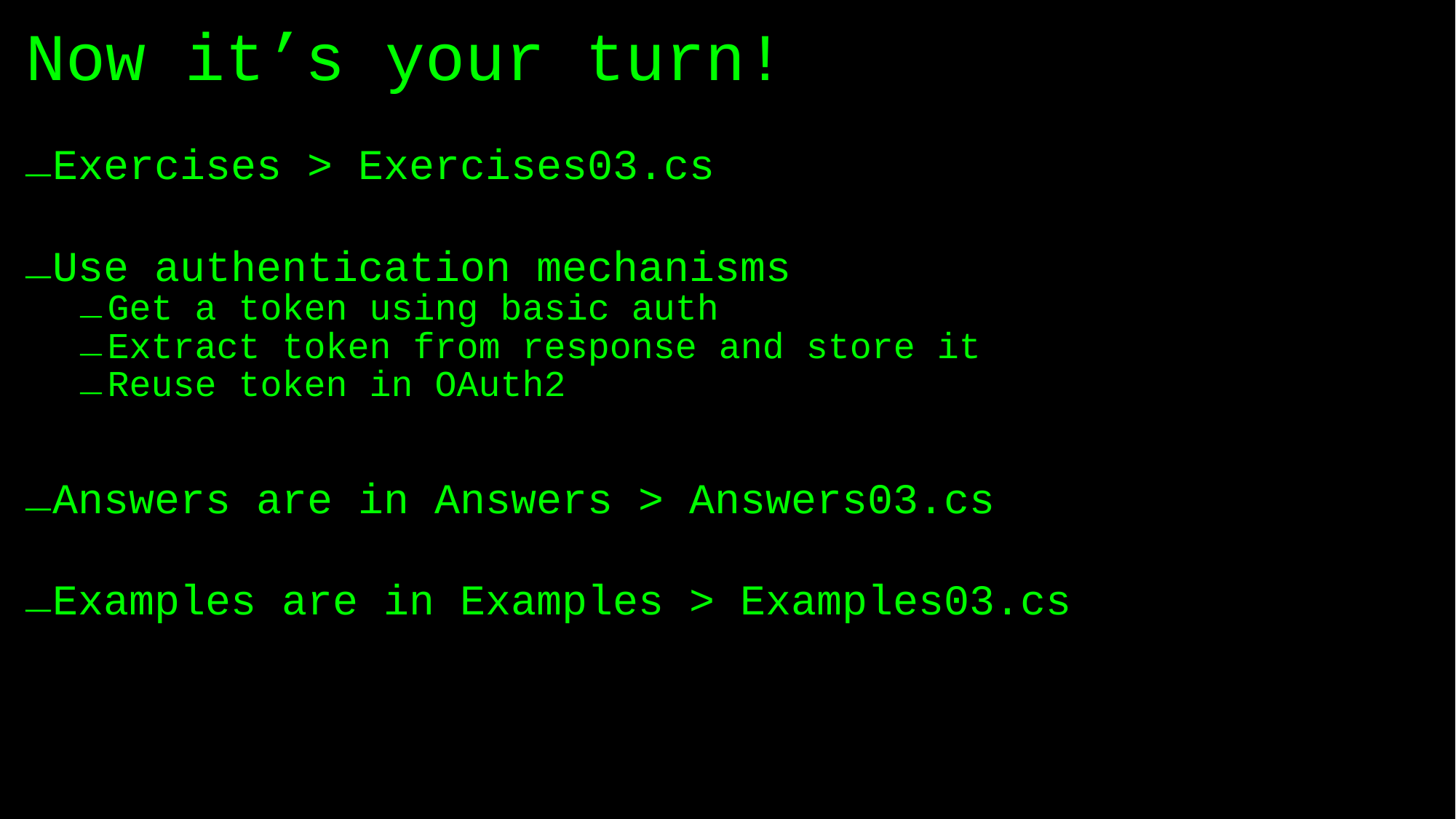

# Now it’s your turn!
Exercises > Exercises03.cs

Use authentication mechanisms
Get a token using basic auth
Extract token from response and store it
Reuse token in OAuth2

Answers are in Answers > Answers03.cs

Examples are in Examples > Examples03.cs